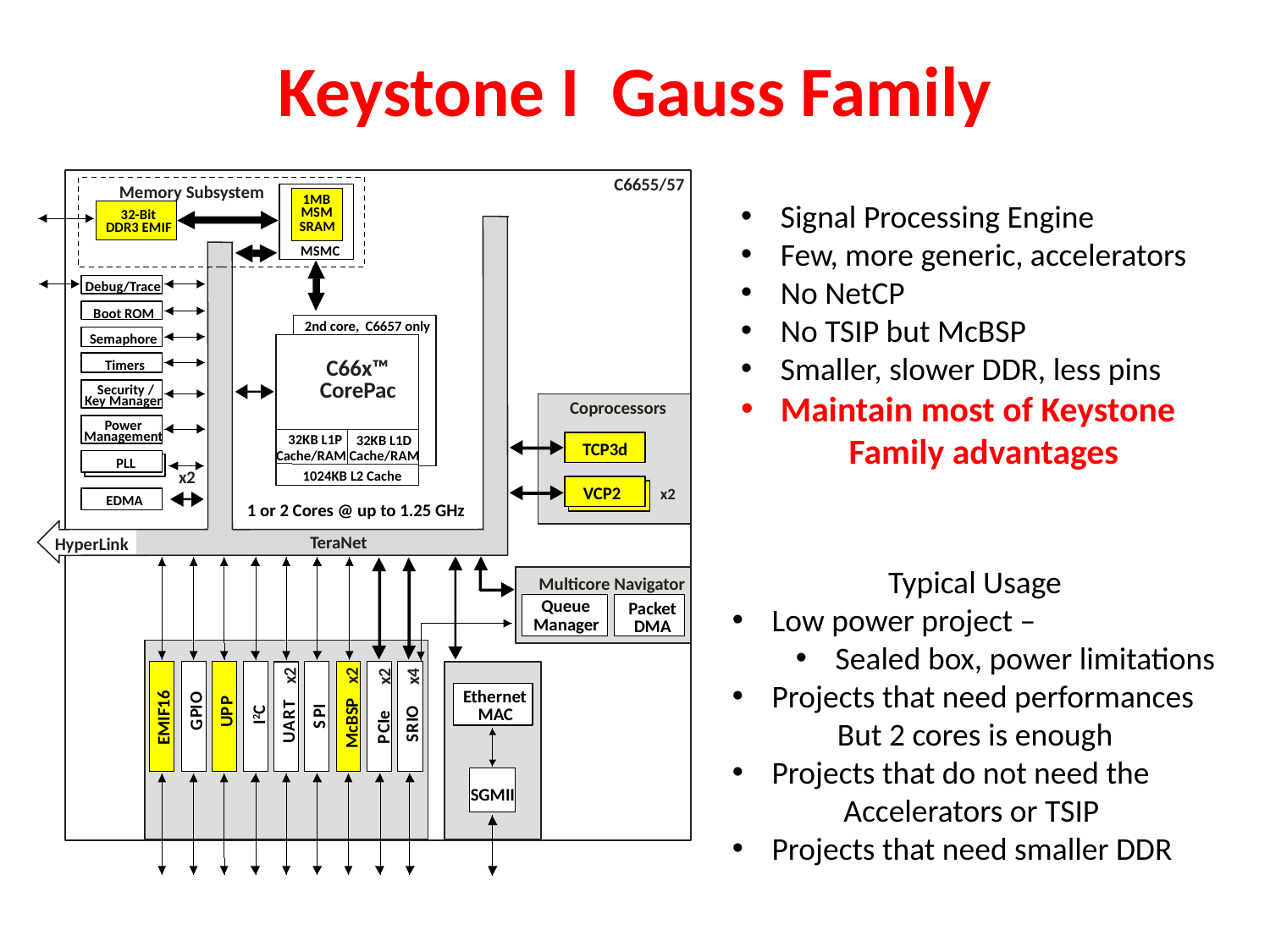

# Keystone I  Gauss Family

C6655/57

Memory Subsystem

1MB

MSM
32-Bit

SRAM
DDR3 EMIF

MSMC

Debug/Trace

Boot ROM

2nd core,  C6657 only

Semaphore

C66x™

Timers

CorePac

Security /

Key Manager

Coprocessors

TCP3d

VCP2
x2

Power

Management

32KB L1P
32KB L1D
Cache/RAM
Cache/RAM

PLL

x2
1024KB L2 Cache

EDMA

1 or 2 Cores @ up to 1.25 GHz

TeraNet
HyperLink

Multicore Navigator

Queue

Packet
Manager
DMA

x2
x2
x2
x4

Ethernet
O
P

T
I
I

P
O
MAC
P
P
R
e
I2C
EMIF16
I
I
U
McBSP
S
G
A
C
R
U
S

P

SGMII

Signal Processing Engine
Few, more generic, accelerators
No NetCP
No TSIP but McBSP
Smaller, slower DDR, less pins
Maintain most of Keystone
Family advantages

Typical Usage
Low power project –
Sealed box, power limitations
Projects that need performances
But 2 cores is enough
Projects that do not need the
Accelerators or TSIP
Projects that need smaller DDR